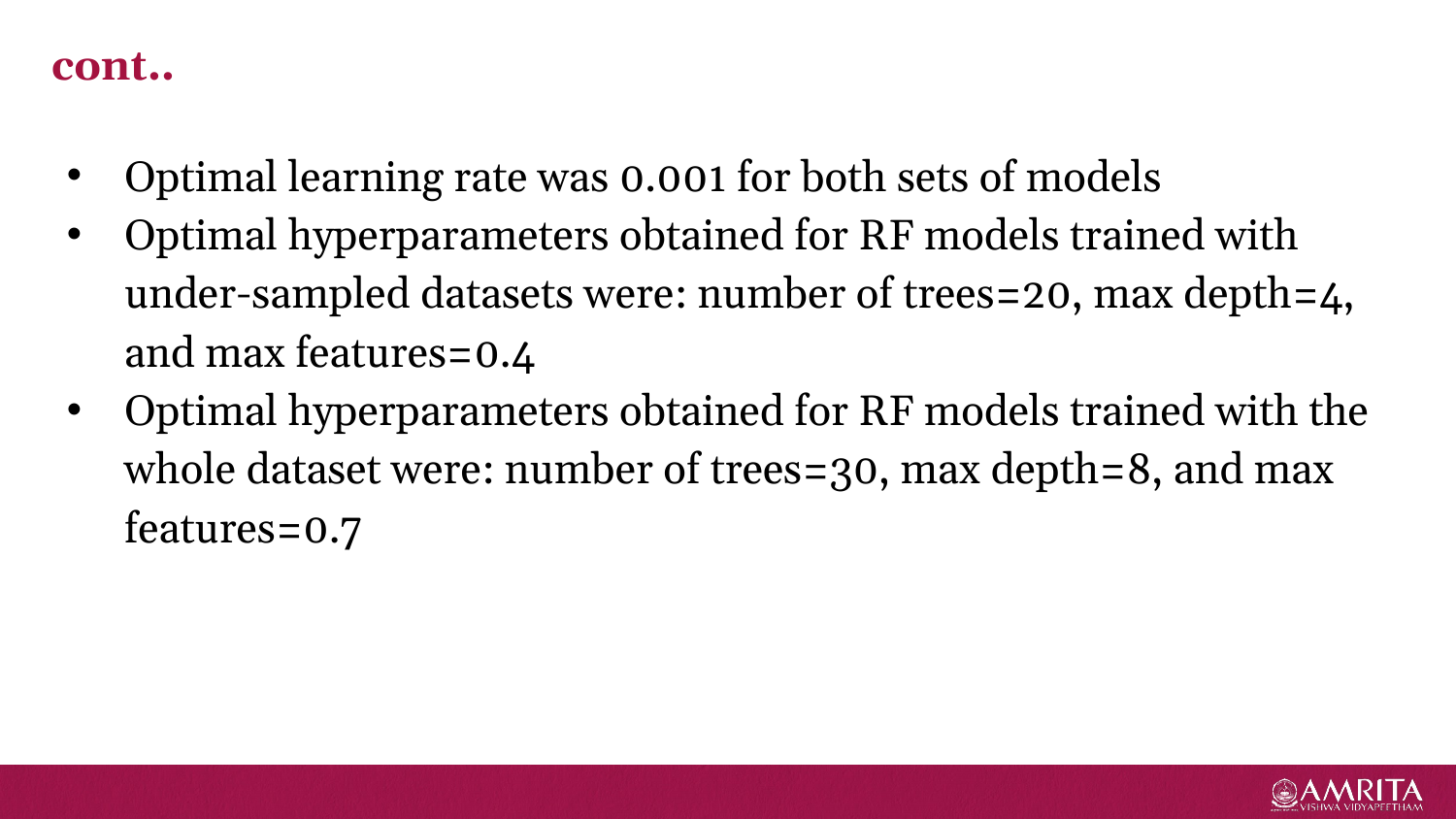

# cont..
Optimal learning rate was 0.001 for both sets of models
Optimal hyperparameters obtained for RF models trained with under-sampled datasets were: number of trees=20, max depth=4, and max features=0.4
Optimal hyperparameters obtained for RF models trained with the whole dataset were: number of trees=30, max depth=8, and max features=0.7